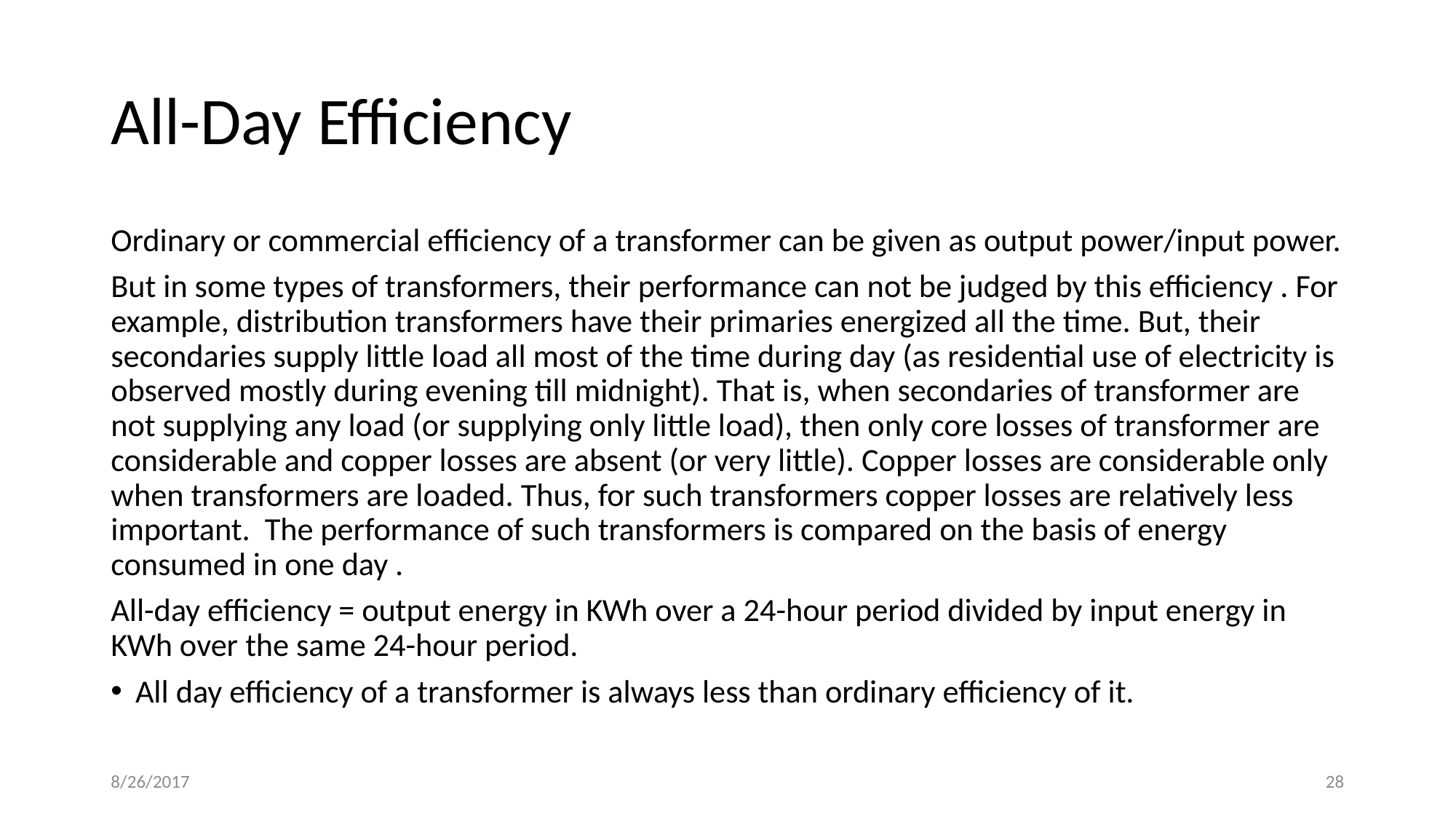

# All-Day Efficiency
Ordinary or commercial efficiency of a transformer can be given as output power/input power.
But in some types of transformers, their performance can not be judged by this efficiency . For example, distribution transformers have their primaries energized all the time. But, their secondaries supply little load all most of the time during day (as residential use of electricity is observed mostly during evening till midnight). That is, when secondaries of transformer are not supplying any load (or supplying only little load), then only core losses of transformer are considerable and copper losses are absent (or very little). Copper losses are considerable only when transformers are loaded. Thus, for such transformers copper losses are relatively less important.  The performance of such transformers is compared on the basis of energy consumed in one day .
All-day efficiency = output energy in KWh over a 24-hour period divided by input energy in KWh over the same 24-hour period.
All day efficiency of a transformer is always less than ordinary efficiency of it.
8/26/2017
28